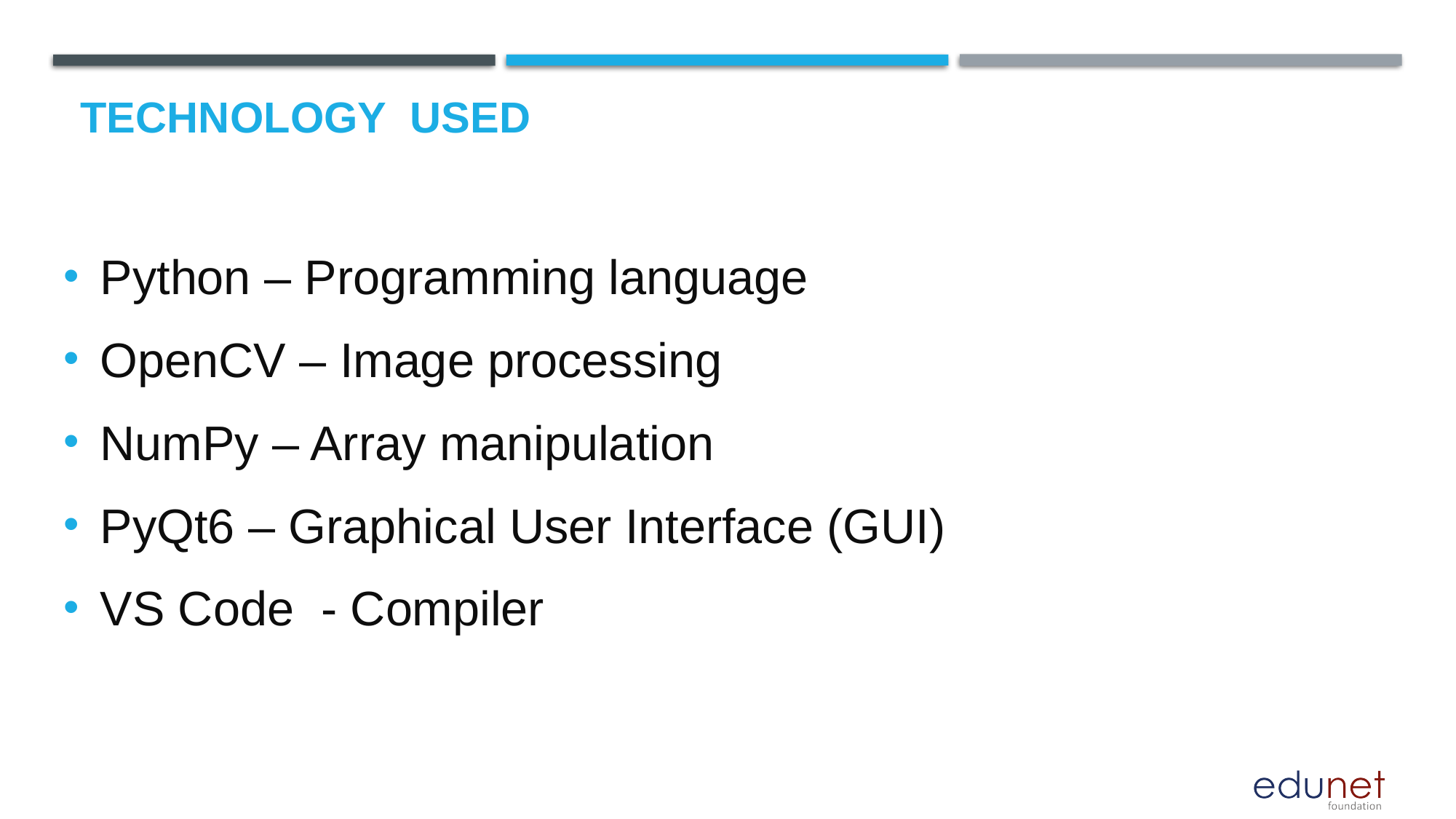

# Technology  used
Python – Programming language
OpenCV – Image processing
NumPy – Array manipulation
PyQt6 – Graphical User Interface (GUI)
VS Code  - Compiler